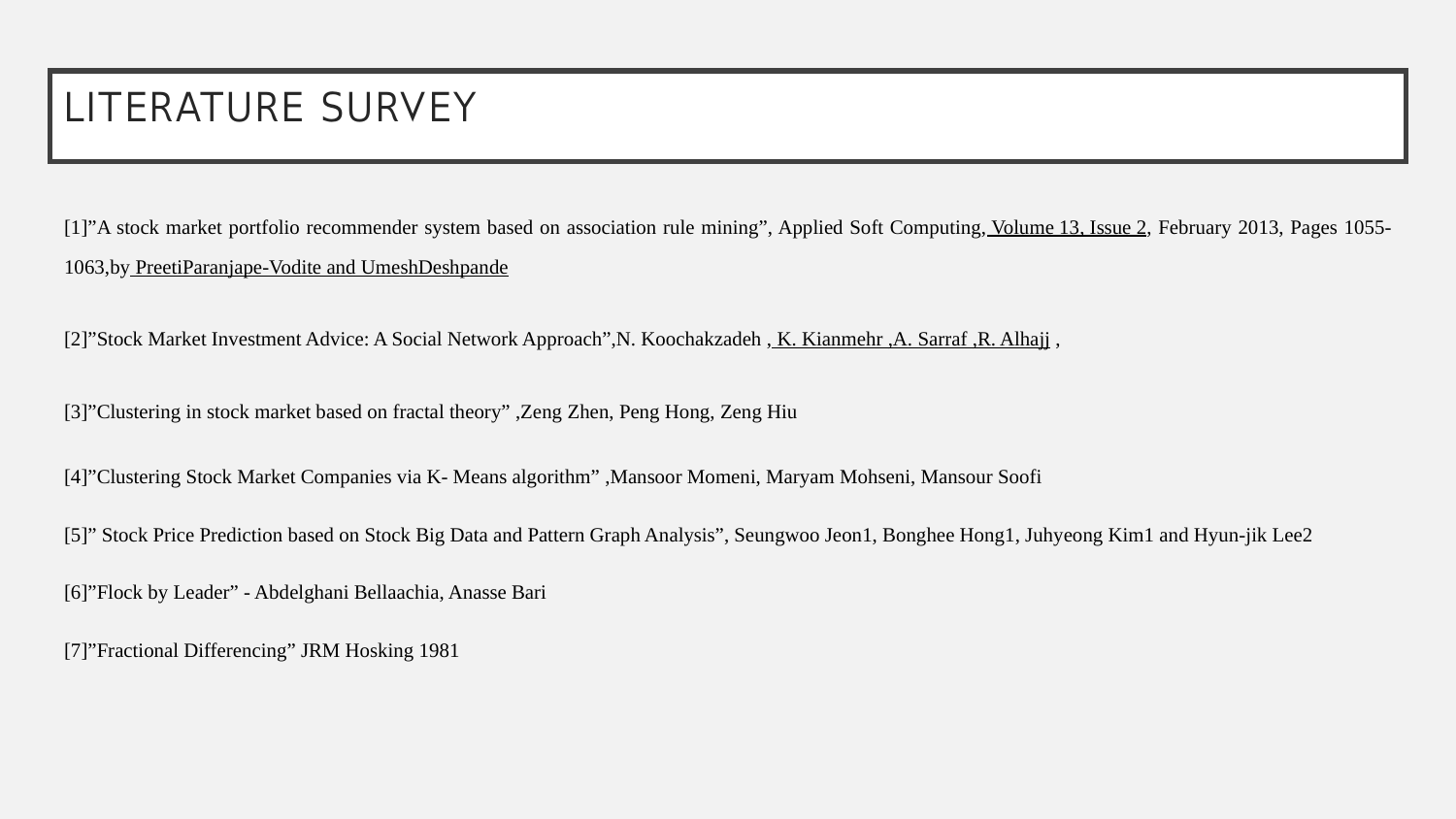

# Literature survey
[1]”A stock market portfolio recommender system based on association rule mining”, Applied Soft Computing, Volume 13, Issue 2, February 2013, Pages 1055-1063,by PreetiParanjape-Vodite and UmeshDeshpande
[2]”Stock Market Investment Advice: A Social Network Approach”,N. Koochakzadeh , K. Kianmehr ,A. Sarraf ,R. Alhajj ,
[3]”Clustering in stock market based on fractal theory” ,Zeng Zhen, Peng Hong, Zeng Hiu
[4]”Clustering Stock Market Companies via K- Means algorithm” ,Mansoor Momeni, Maryam Mohseni, Mansour Soofi

[5]” Stock Price Prediction based on Stock Big Data and Pattern Graph Analysis”, Seungwoo Jeon1, Bonghee Hong1, Juhyeong Kim1 and Hyun-jik Lee2

[6]”Flock by Leader” - Abdelghani Bellaachia, Anasse Bari

[7]”Fractional Differencing” JRM Hosking 1981